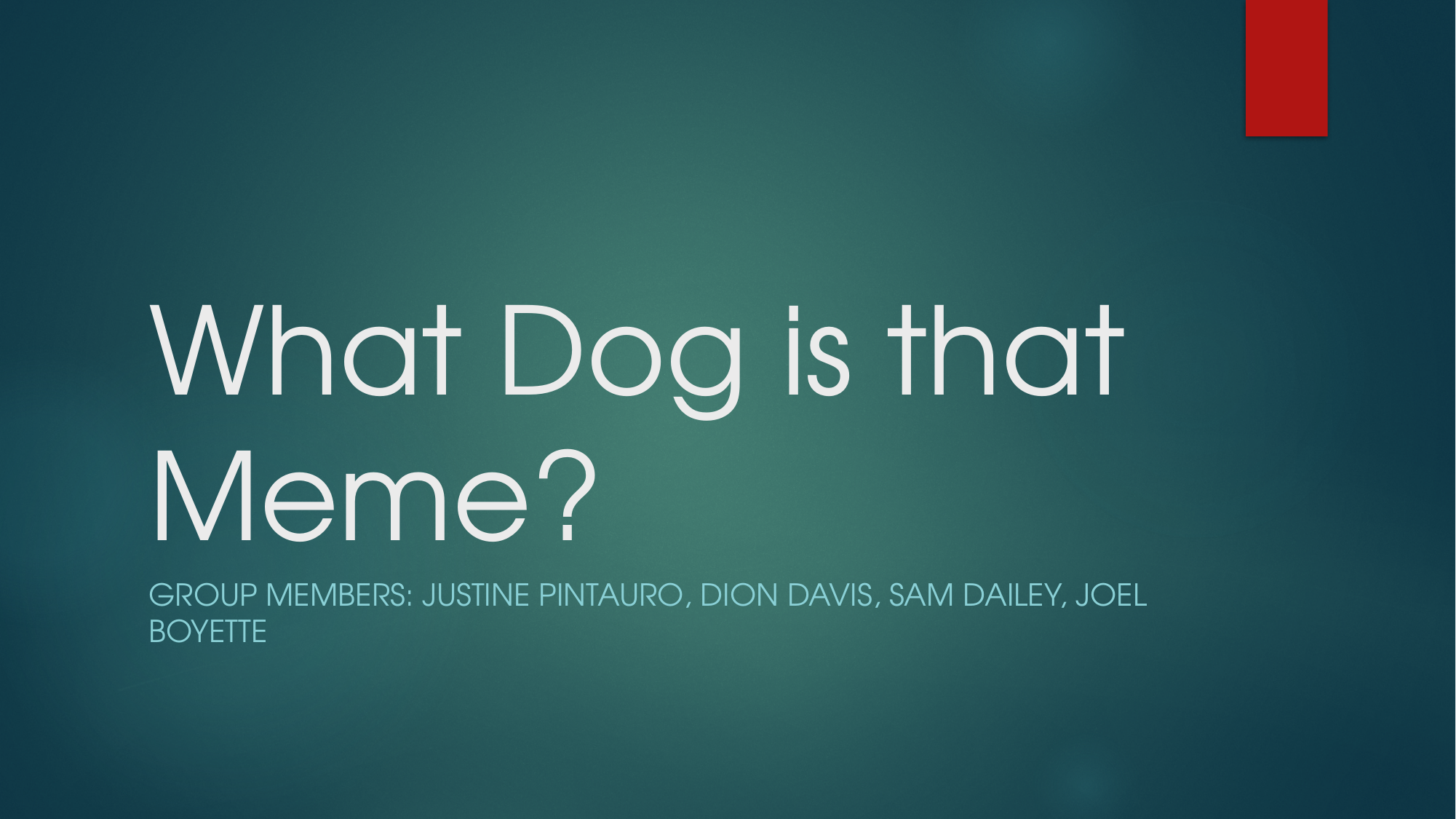

# What Dog is that Meme?
Group Members: Justine Pintauro, Dion davis, sam dailey, joel boyette